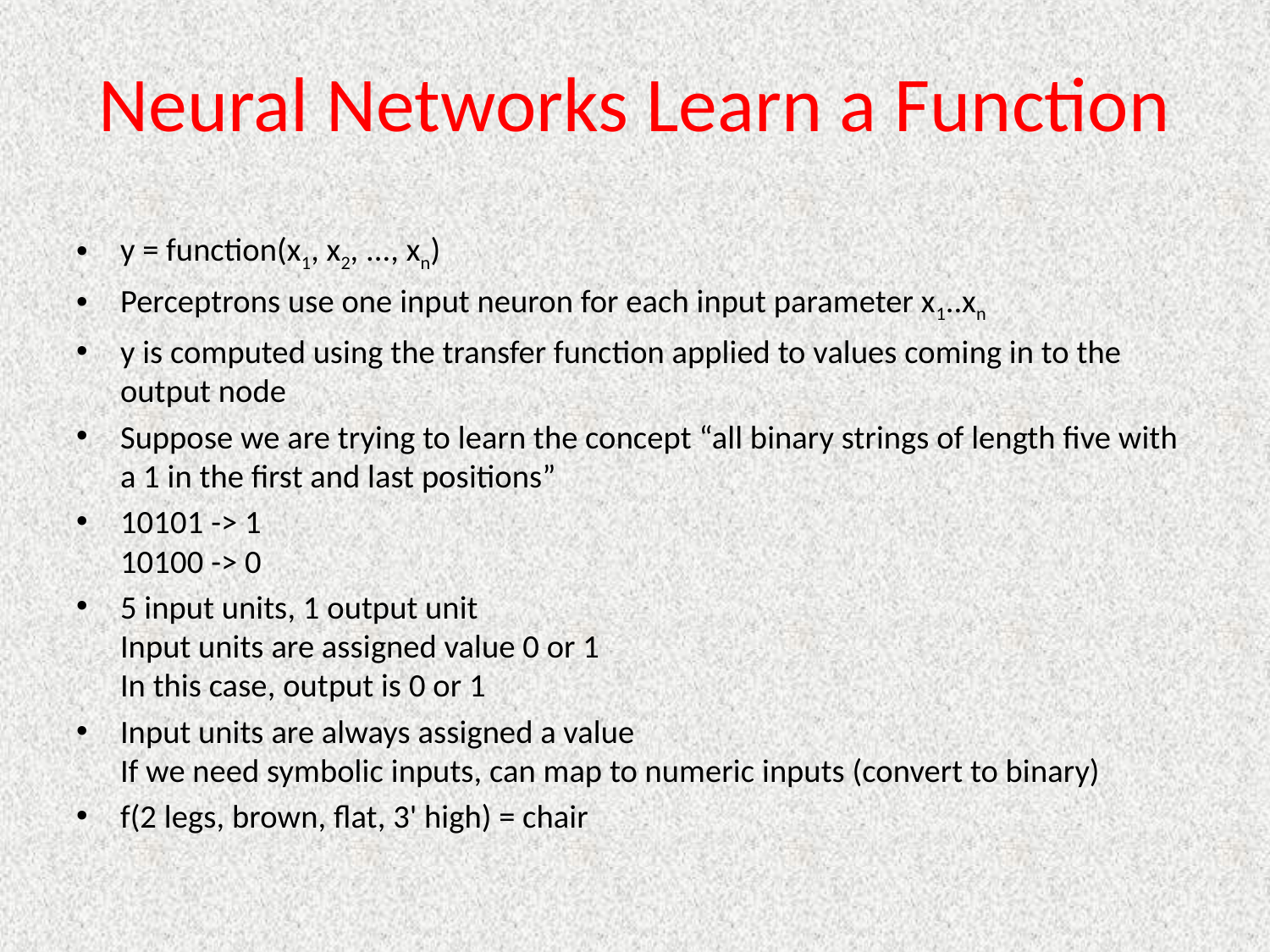

# Neural Networks Learn a Function
y = function(x1, x2, ..., xn)
Perceptrons use one input neuron for each input parameter x1..xn
y is computed using the transfer function applied to values coming in to the output node
Suppose we are trying to learn the concept “all binary strings of length five with a 1 in the first and last positions”
10101 -> 1
10100 -> 0
5 input units, 1 output unit
Input units are assigned value 0 or 1
In this case, output is 0 or 1
Input units are always assigned a value
If we need symbolic inputs, can map to numeric inputs (convert to binary)
f(2 legs, brown, flat, 3' high) = chair